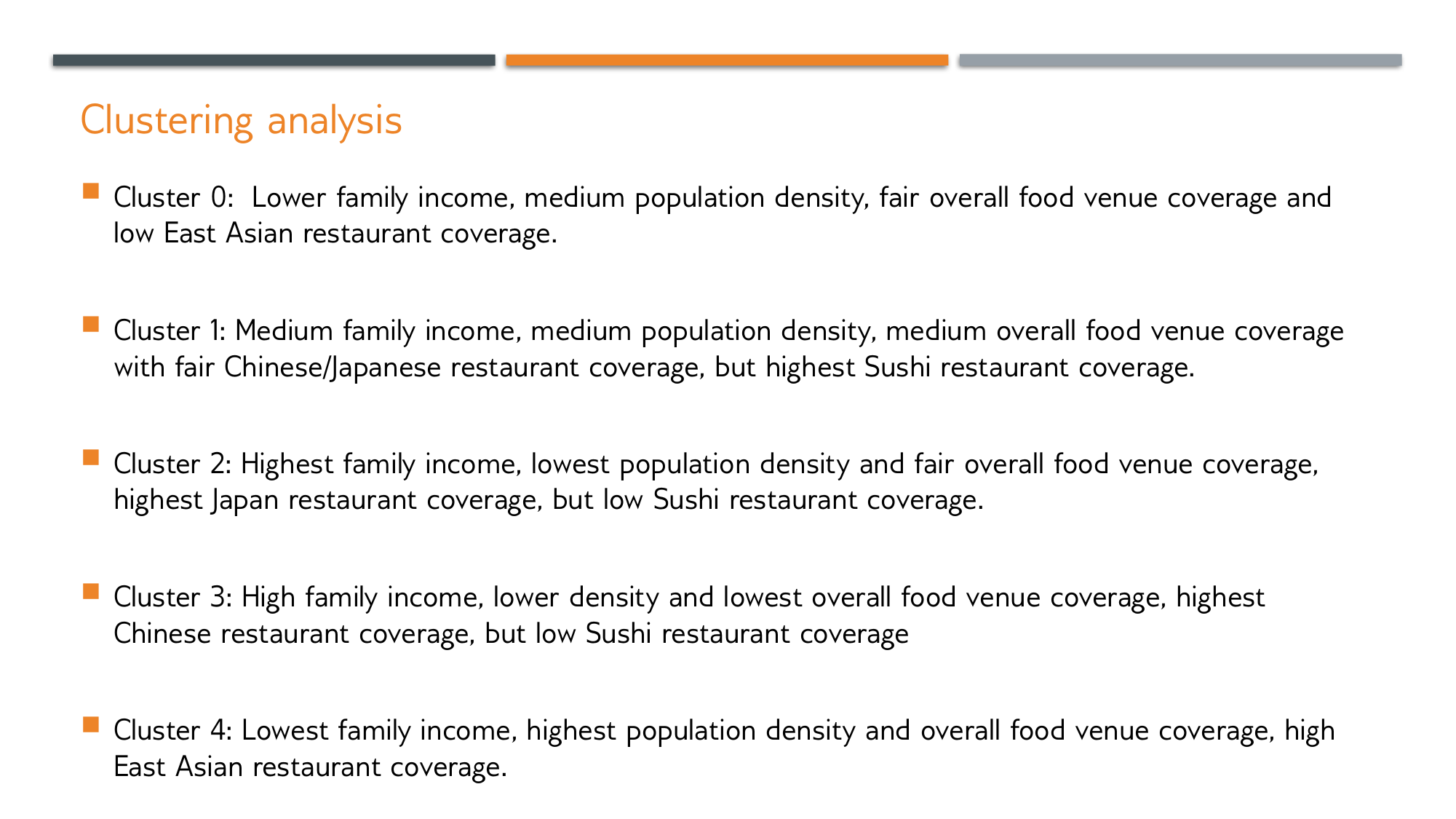

# Clustering analysis
Cluster 0:  Lower family income, medium population density, fair overall food venue coverage and low East Asian restaurant coverage.

Cluster 1: Medium family income, medium population density, medium overall food venue coverage with fair Chinese/Japanese restaurant coverage, but highest Sushi restaurant coverage.

Cluster 2: Highest family income, lowest population density and fair overall food venue coverage, highest Japan restaurant coverage, but low Sushi restaurant coverage.

Cluster 3: High family income, lower density and lowest overall food venue coverage, highest Chinese restaurant coverage, but low Sushi restaurant coverage

Cluster 4: Lowest family income, highest population density and overall food venue coverage, high East Asian restaurant coverage.